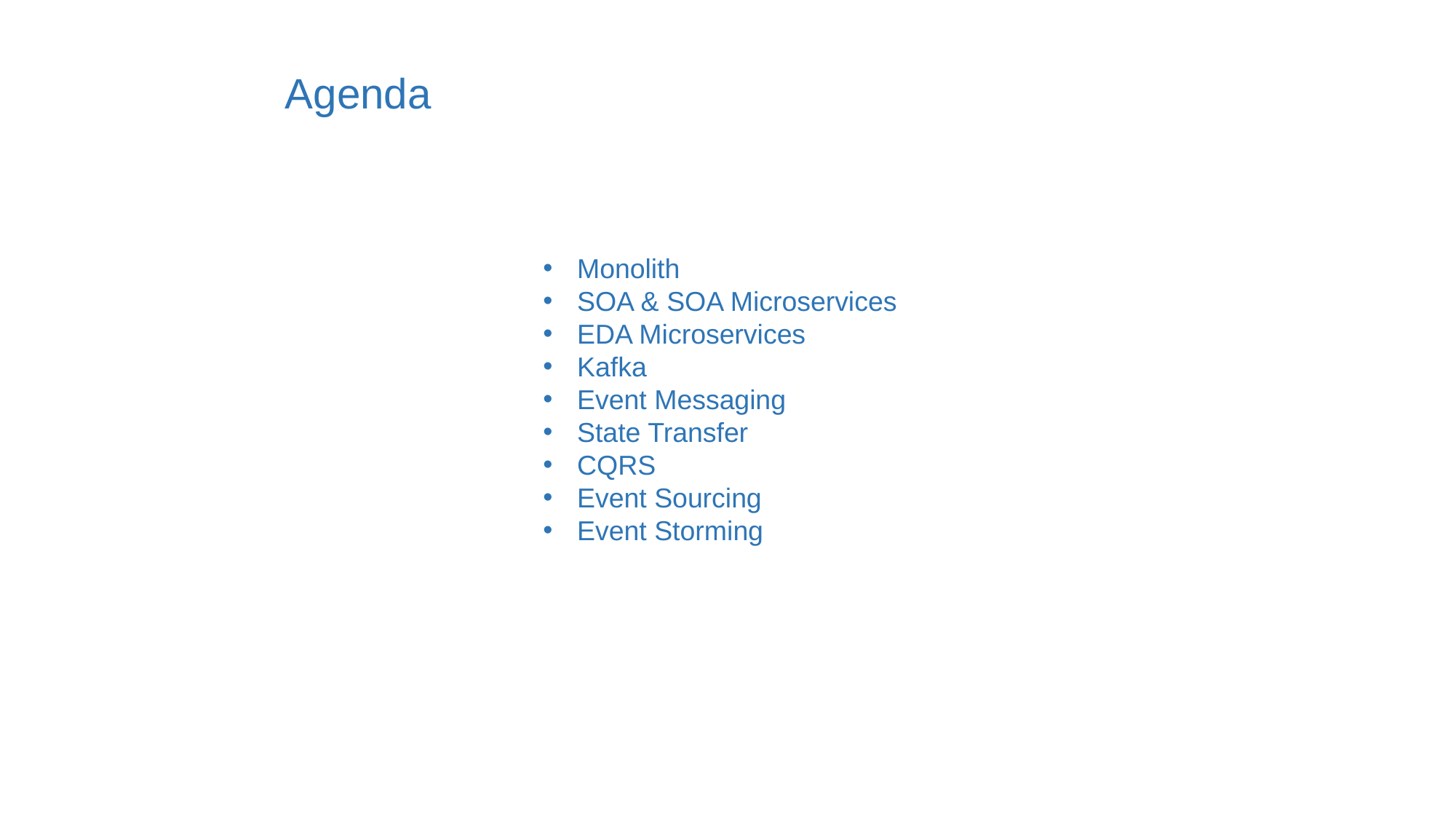

Agenda
Monolith
SOA & SOA Microservices
EDA Microservices
Kafka
Event Messaging
State Transfer
CQRS
Event Sourcing
Event Storming